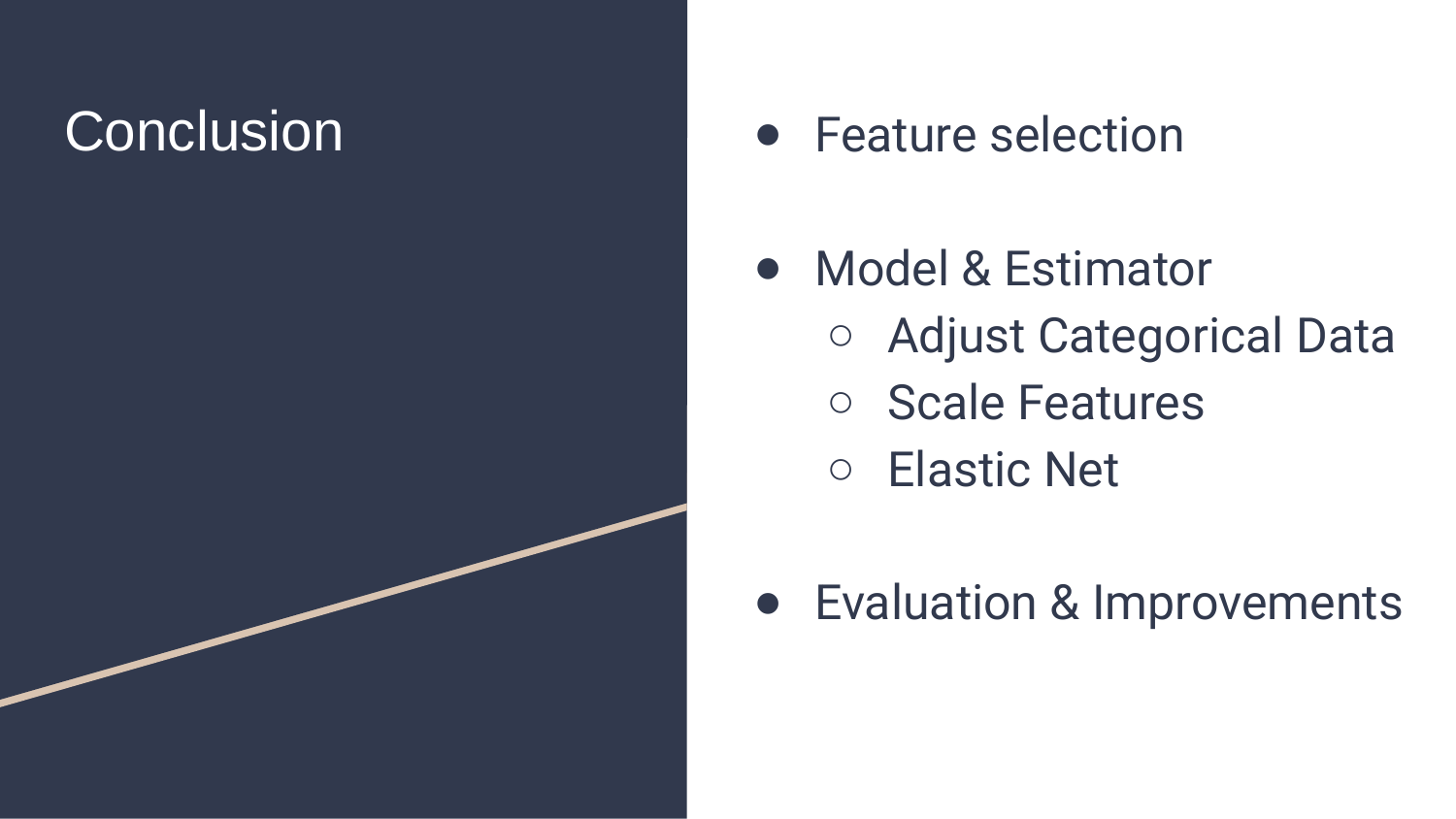

# Conclusion
Feature selection

Model & Estimator
Adjust Categorical Data
Scale Features
Elastic Net

Evaluation & Improvements